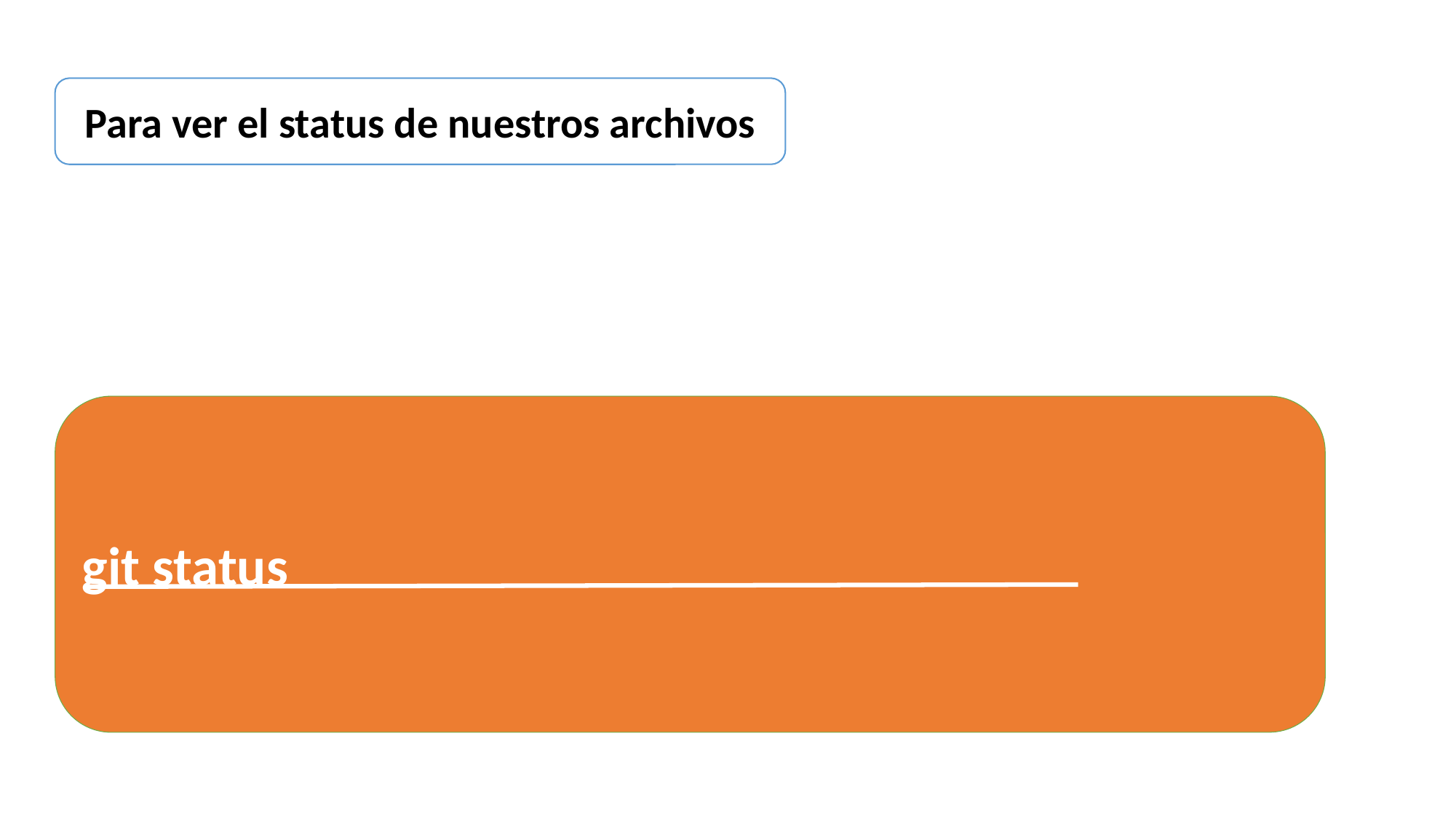

Para ver el status de nuestros archivos
git status